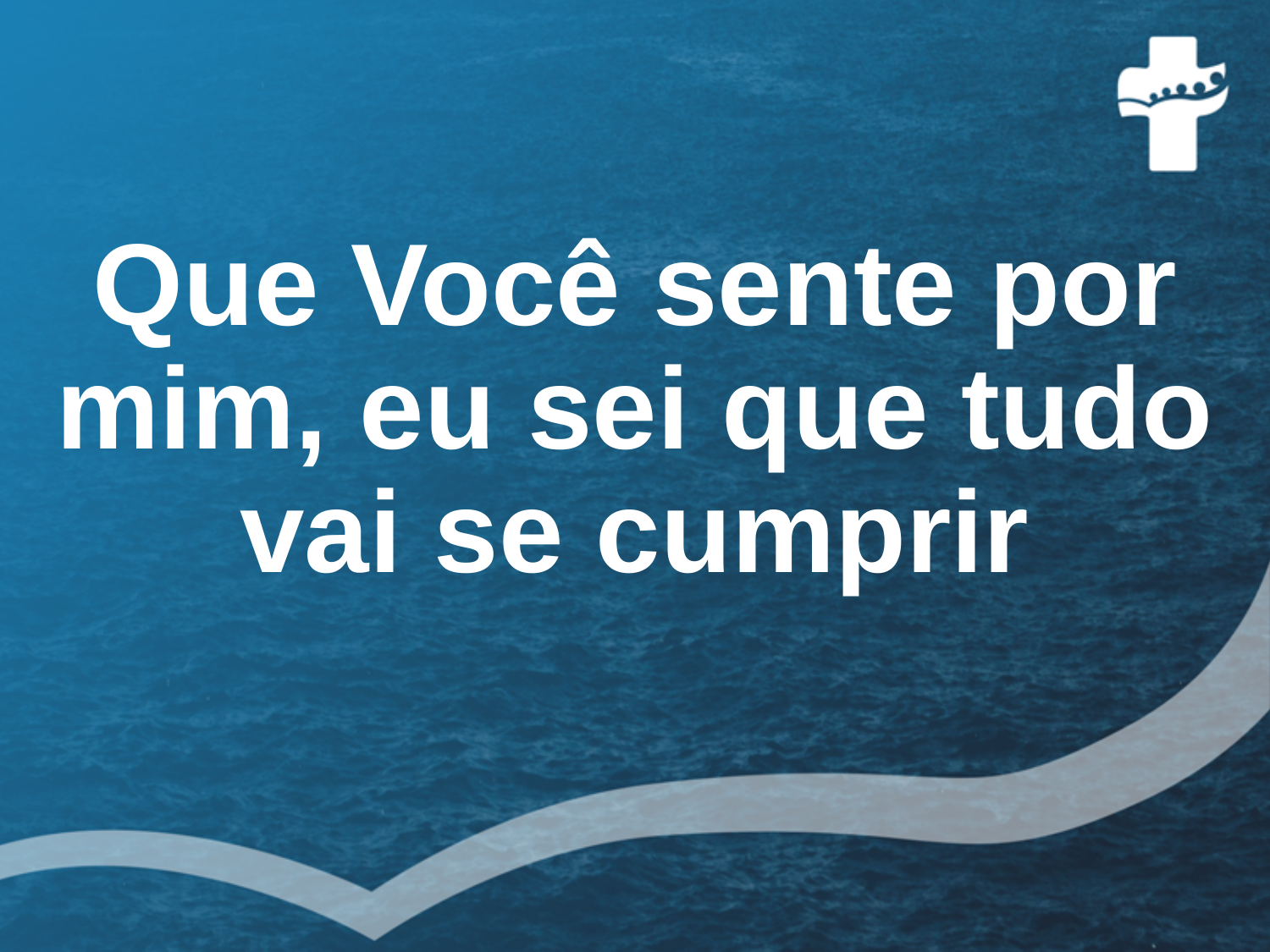

Que Você sente por mim, eu sei que tudo vai se cumprir